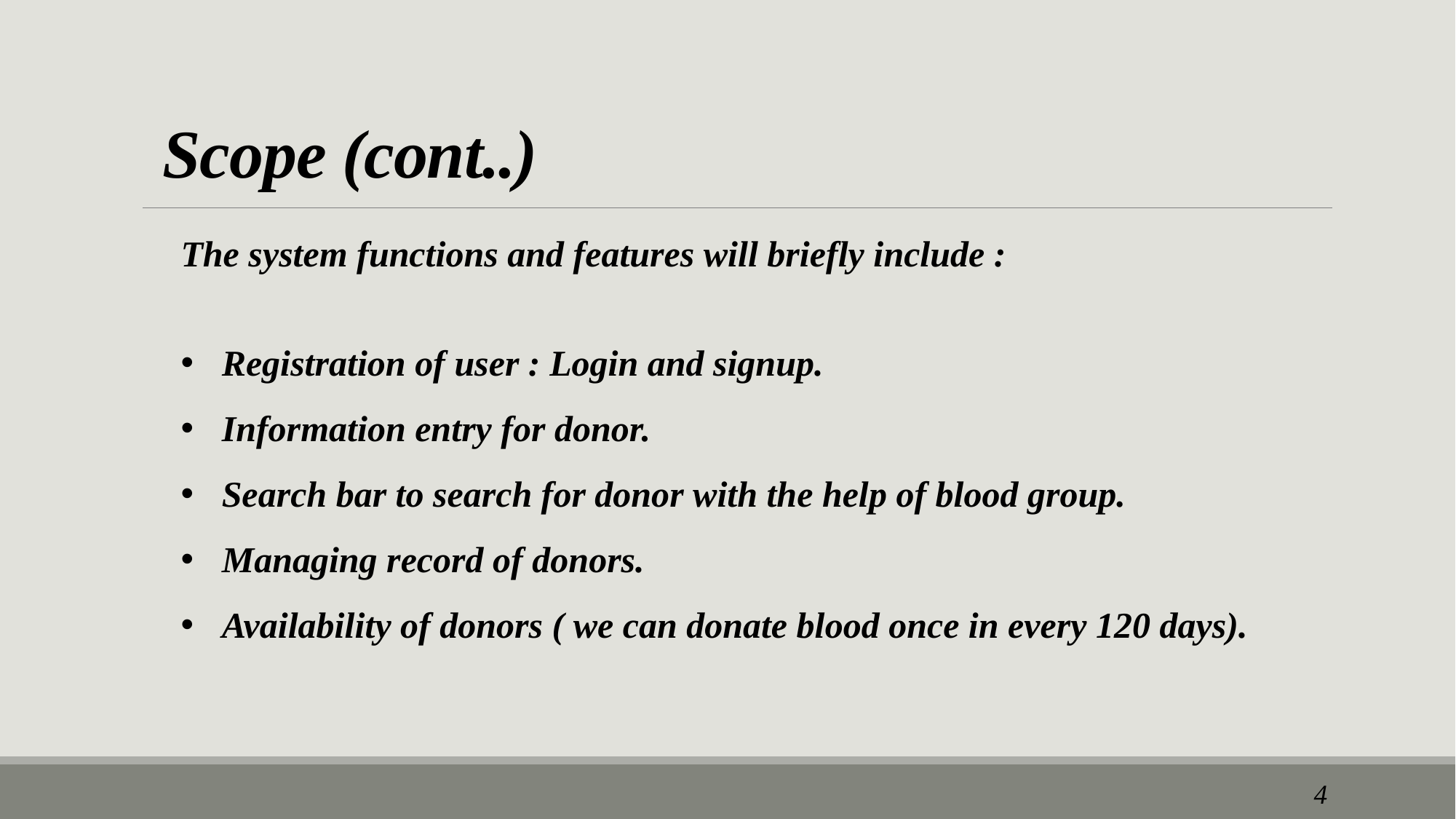

# Scope (cont..)
The system functions and features will briefly include :

Registration of user : Login and signup.
Information entry for donor.
Search bar to search for donor with the help of blood group.
Managing record of donors.
Availability of donors ( we can donate blood once in every 120 days).
4